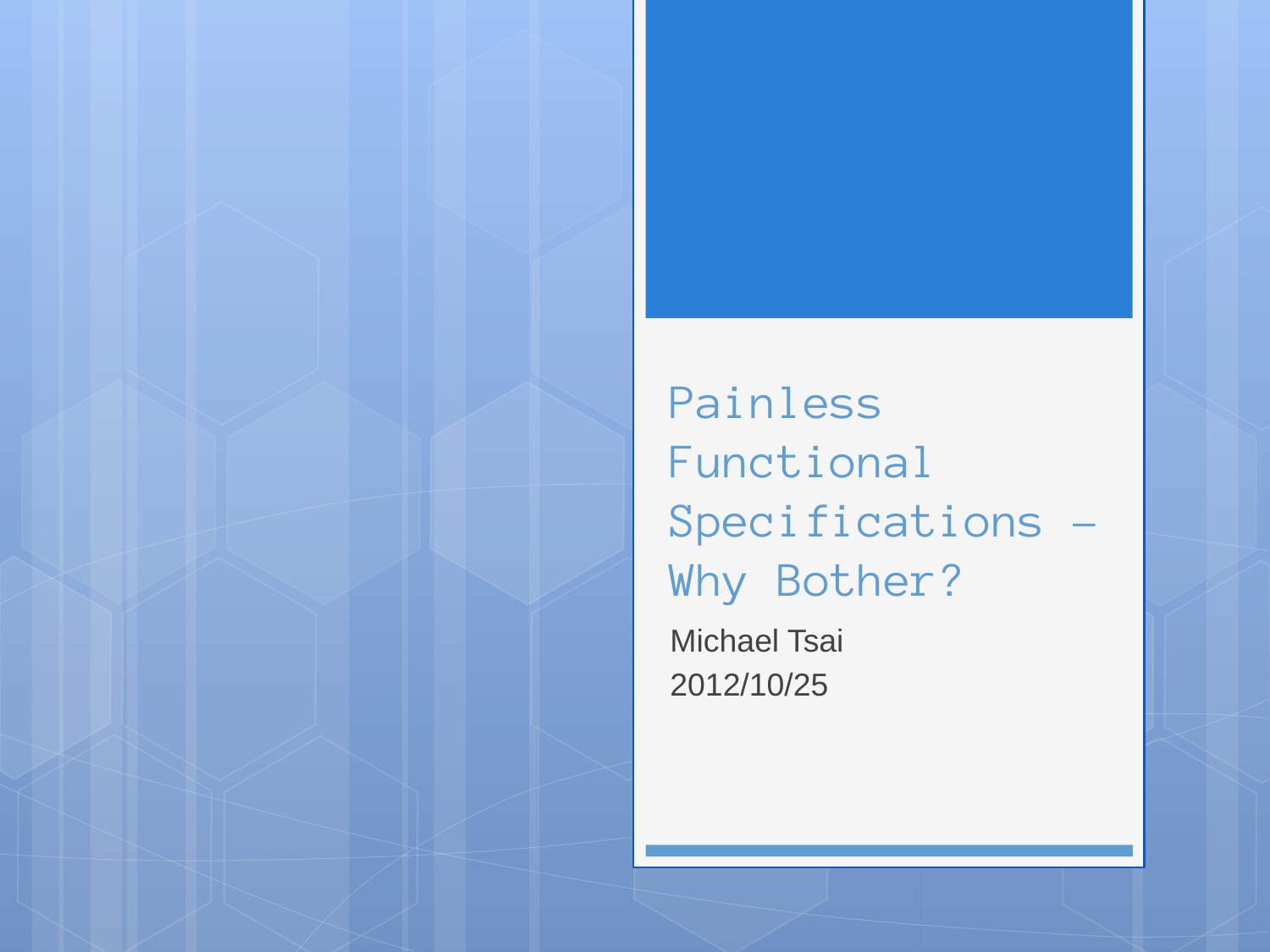

# Painless Functional Specifications – Why Bother?
Michael Tsai
2012/10/25